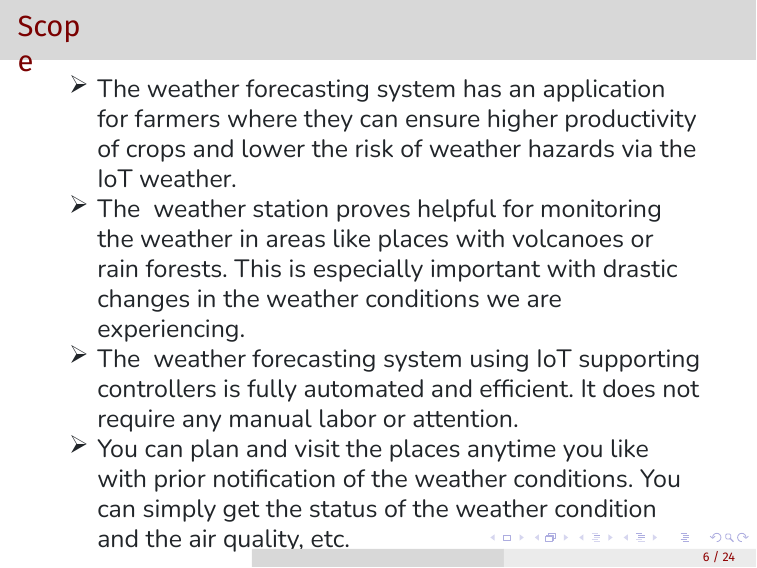

# Scope
The weather forecasting system has an application for farmers where they can ensure higher productivity of crops and lower the risk of weather hazards via the IoT weather.
The  weather station proves helpful for monitoring the weather in areas like places with volcanoes or rain forests. This is especially important with drastic changes in the weather conditions we are experiencing.
The  weather forecasting system using IoT supporting controllers is fully automated and efficient. It does not require any manual labor or attention.
You can plan and visit the places anytime you like with prior notification of the weather conditions. You can simply get the status of the weather condition and the air quality, etc.

6 / 24